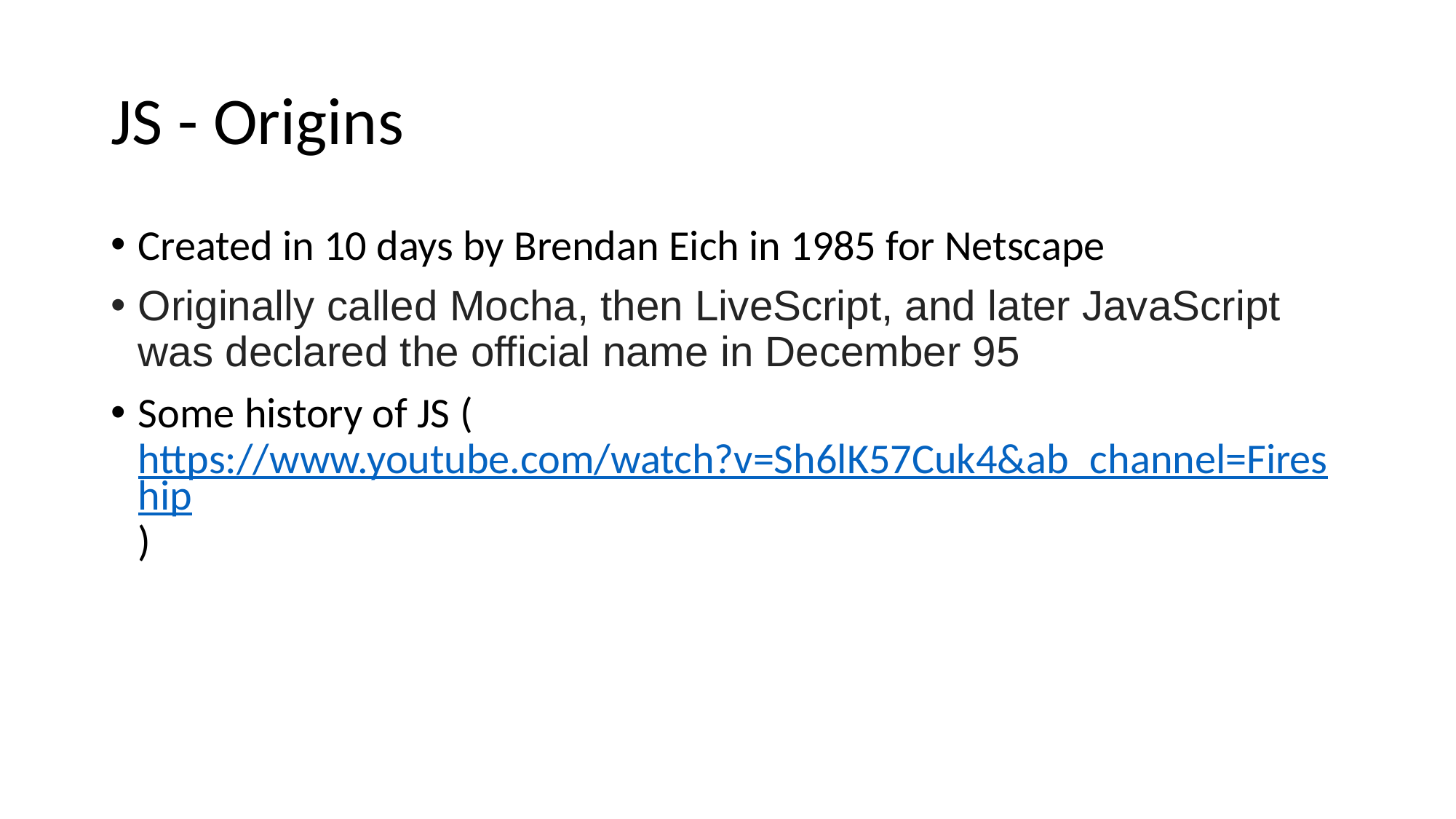

# JS - Origins
Created in 10 days by Brendan Eich in 1985 for Netscape
Originally called Mocha, then LiveScript, and later JavaScript was declared the official name in December 95
Some history of JS (https://www.youtube.com/watch?v=Sh6lK57Cuk4&ab_channel=Fireship)